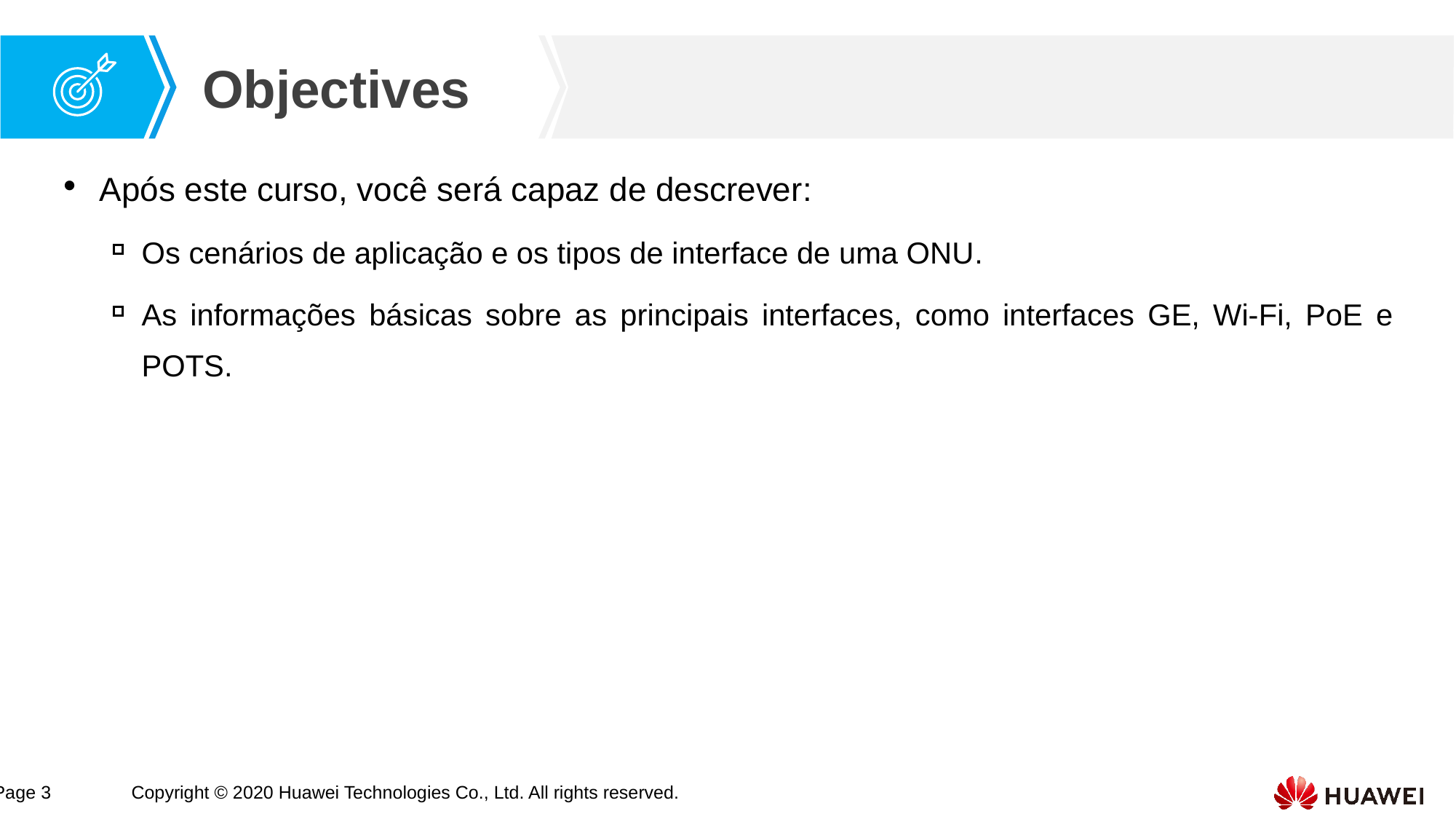

Após este curso, você será capaz de descrever:
Os cenários de aplicação e os tipos de interface de uma ONU.
As informações básicas sobre as principais interfaces, como interfaces GE, Wi-Fi, PoE e POTS.